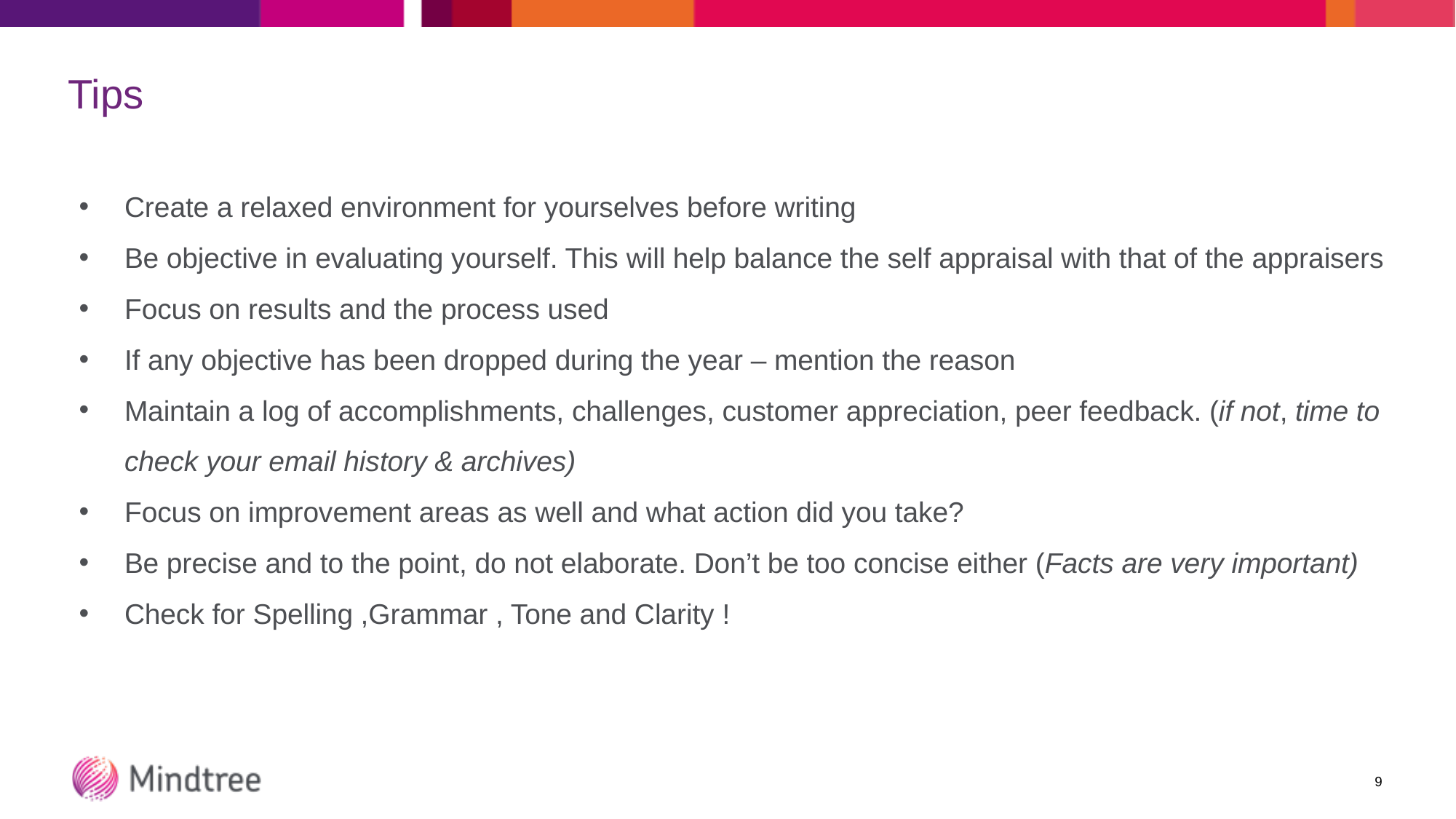

# Tips
Create a relaxed environment for yourselves before writing
Be objective in evaluating yourself. This will help balance the self appraisal with that of the appraisers
Focus on results and the process used
If any objective has been dropped during the year – mention the reason
Maintain a log of accomplishments, challenges, customer appreciation, peer feedback. (if not, time to check your email history & archives)
Focus on improvement areas as well and what action did you take?
Be precise and to the point, do not elaborate. Don’t be too concise either (Facts are very important)
Check for Spelling ,Grammar , Tone and Clarity !
9